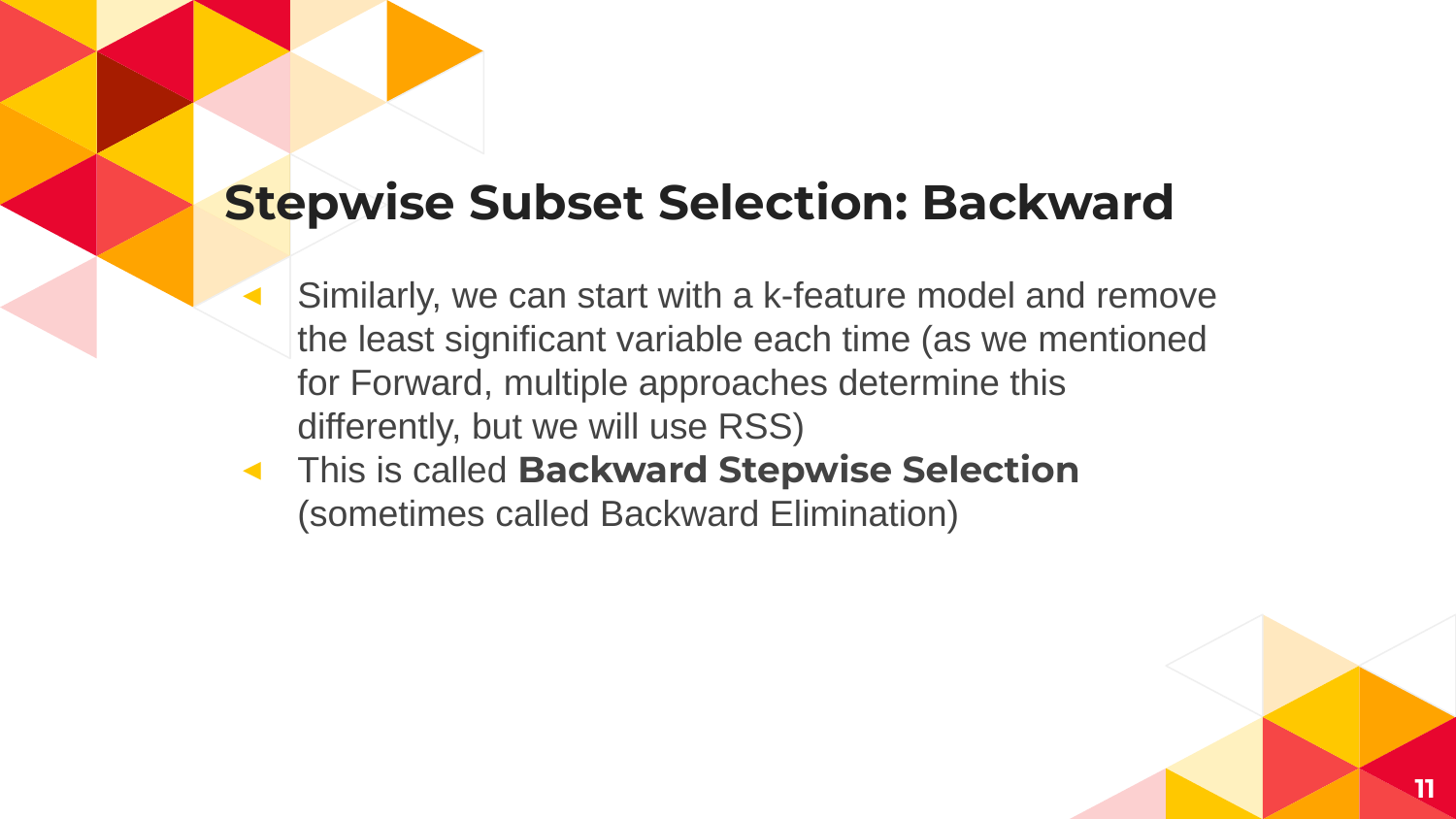

# Stepwise Subset Selection: Backward
Similarly, we can start with a k-feature model and remove the least significant variable each time (as we mentioned for Forward, multiple approaches determine this differently, but we will use RSS)
This is called Backward Stepwise Selection (sometimes called Backward Elimination)
11